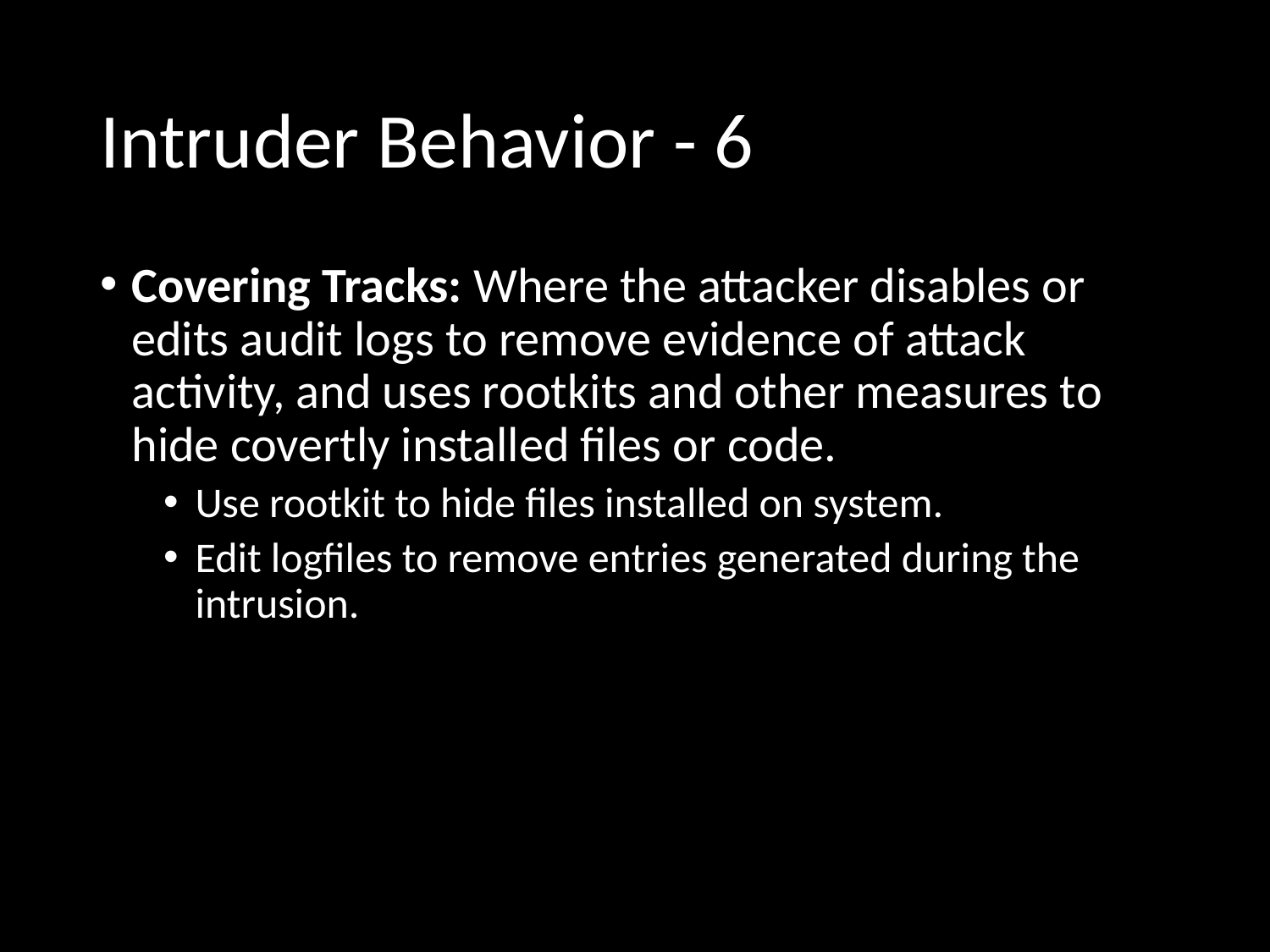

# Intruder Behavior - 6
Covering Tracks: Where the attacker disables or edits audit logs to remove evidence of attack activity, and uses rootkits and other measures to hide covertly installed files or code.
Use rootkit to hide files installed on system.
Edit logfiles to remove entries generated during the intrusion.